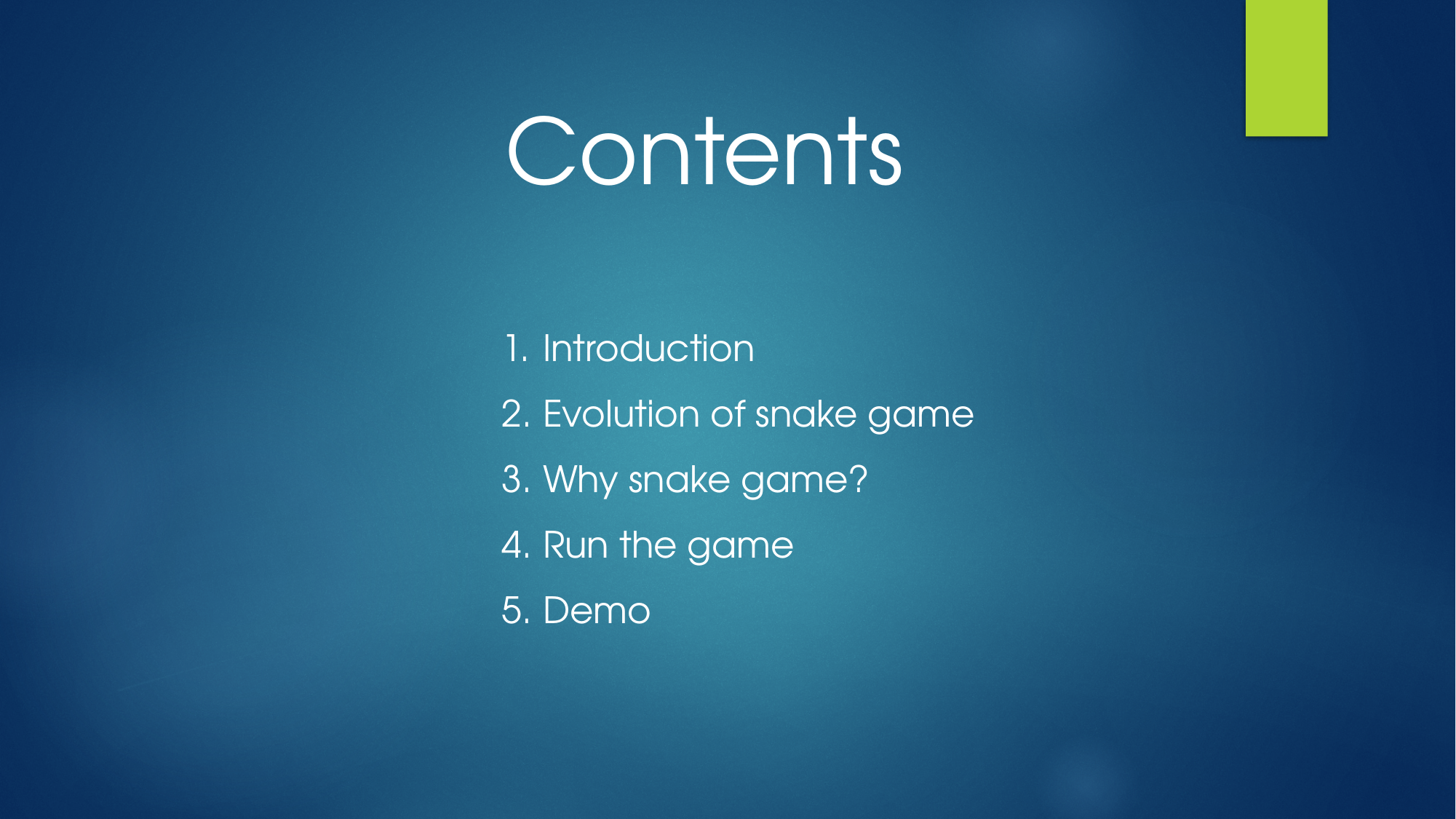

Contents
Introduction
Evolution of snake game
Why snake game?
Run the game
Demo